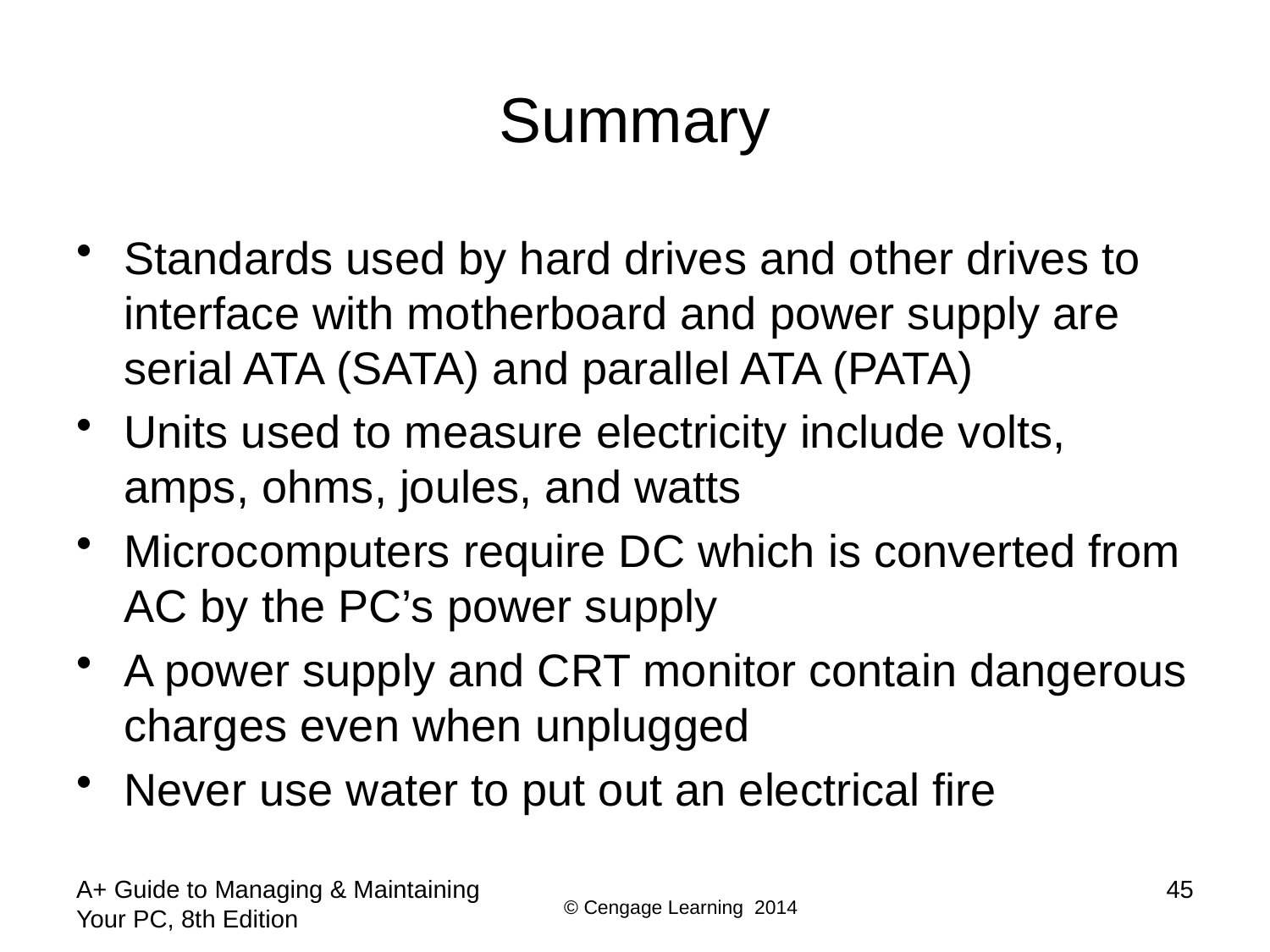

# Summary
Standards used by hard drives and other drives to interface with motherboard and power supply are serial ATA (SATA) and parallel ATA (PATA)
Units used to measure electricity include volts, amps, ohms, joules, and watts
Microcomputers require DC which is converted from AC by the PC’s power supply
A power supply and CRT monitor contain dangerous charges even when unplugged
Never use water to put out an electrical fire
A+ Guide to Managing & Maintaining Your PC, 8th Edition
45